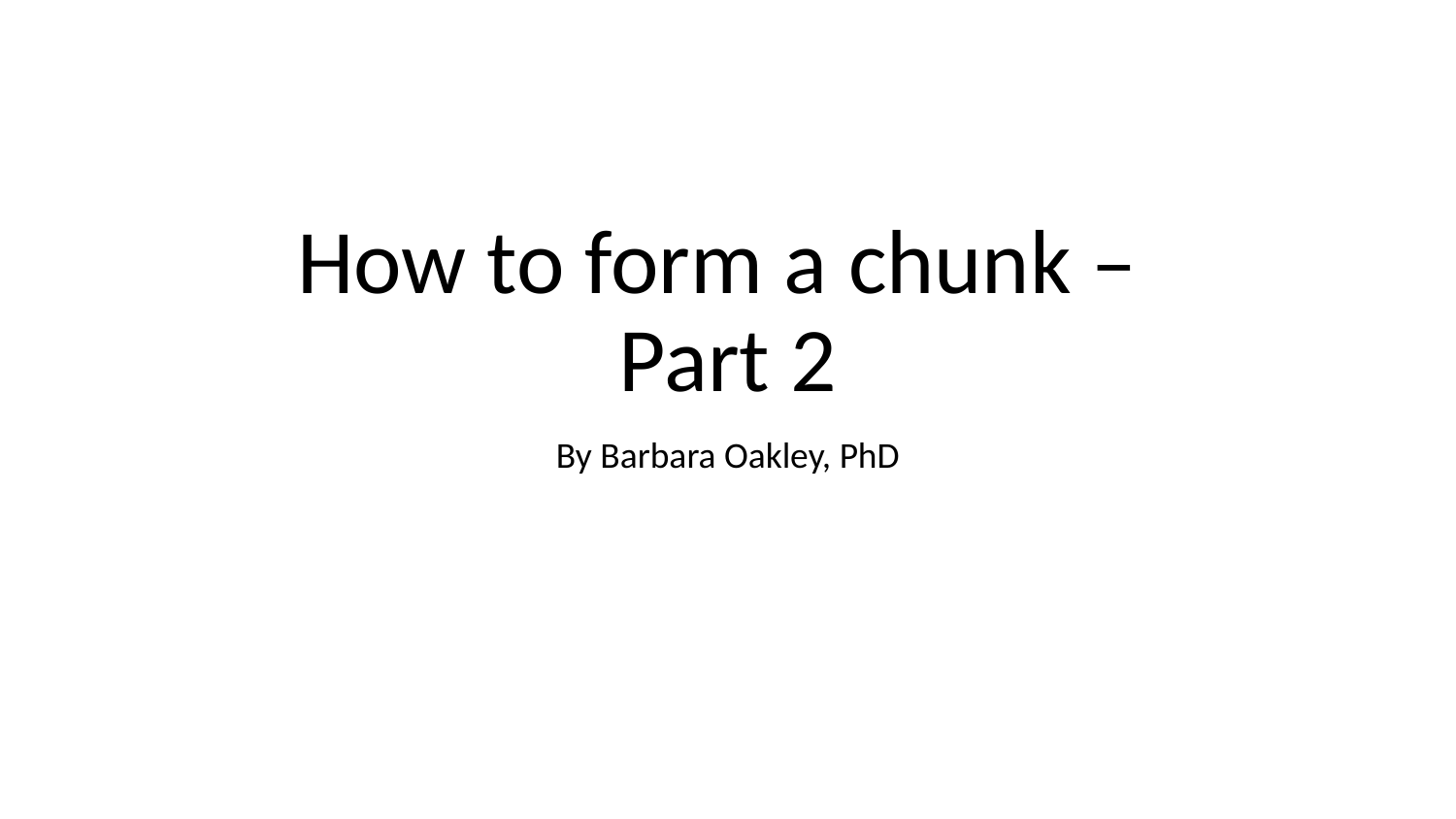

# How to form a chunk – Part 2
By Barbara Oakley, PhD